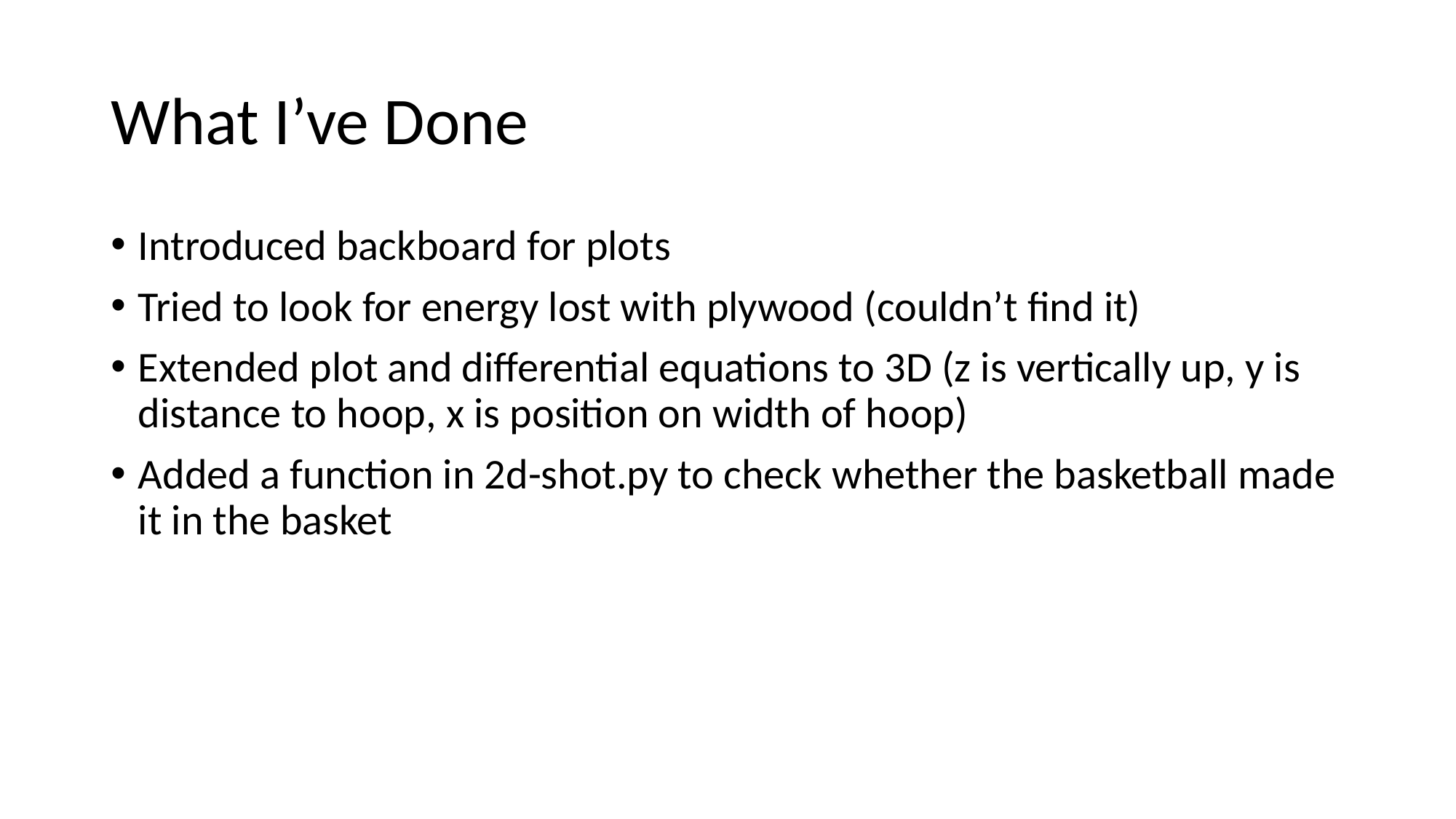

# What I’ve Done
Introduced backboard for plots
Tried to look for energy lost with plywood (couldn’t find it)
Extended plot and differential equations to 3D (z is vertically up, y is distance to hoop, x is position on width of hoop)
Added a function in 2d-shot.py to check whether the basketball made it in the basket